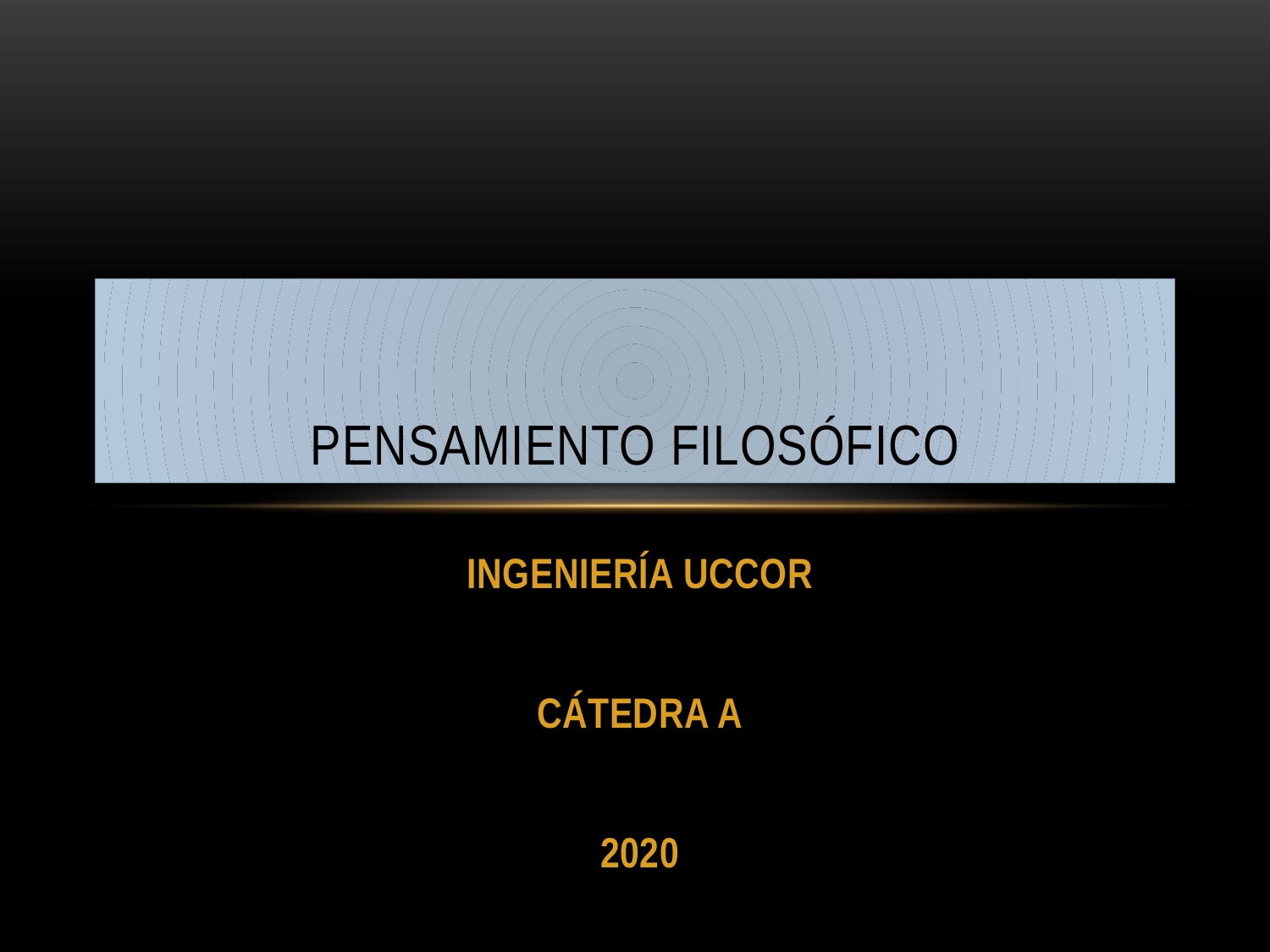

# PENSAMIENTO FILOSÓFICO
INGENIERÍA UCCOR

CÁTEDRA A

2020